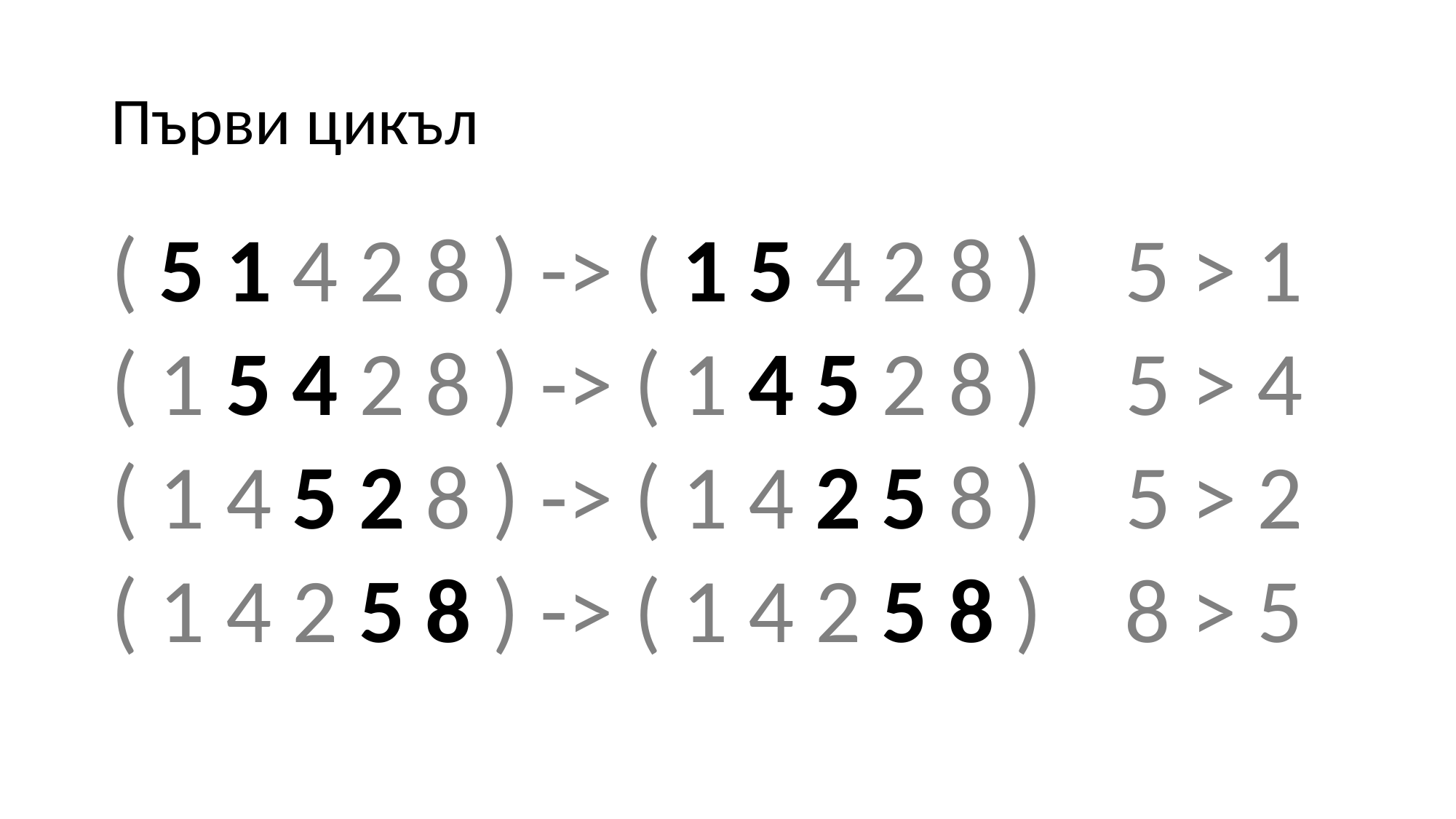

# Първи цикъл
( 5 1 4 2 8 ) -> ( 1 5 4 2 8 )    5 > 1
( 1 5 4 2 8 ) -> ( 1 4 5 2 8 )    5 > 4
( 1 4 5 2 8 ) -> ( 1 4 2 5 8 )    5 > 2
( 1 4 2 5 8 ) -> ( 1 4 2 5 8 )    8 > 5